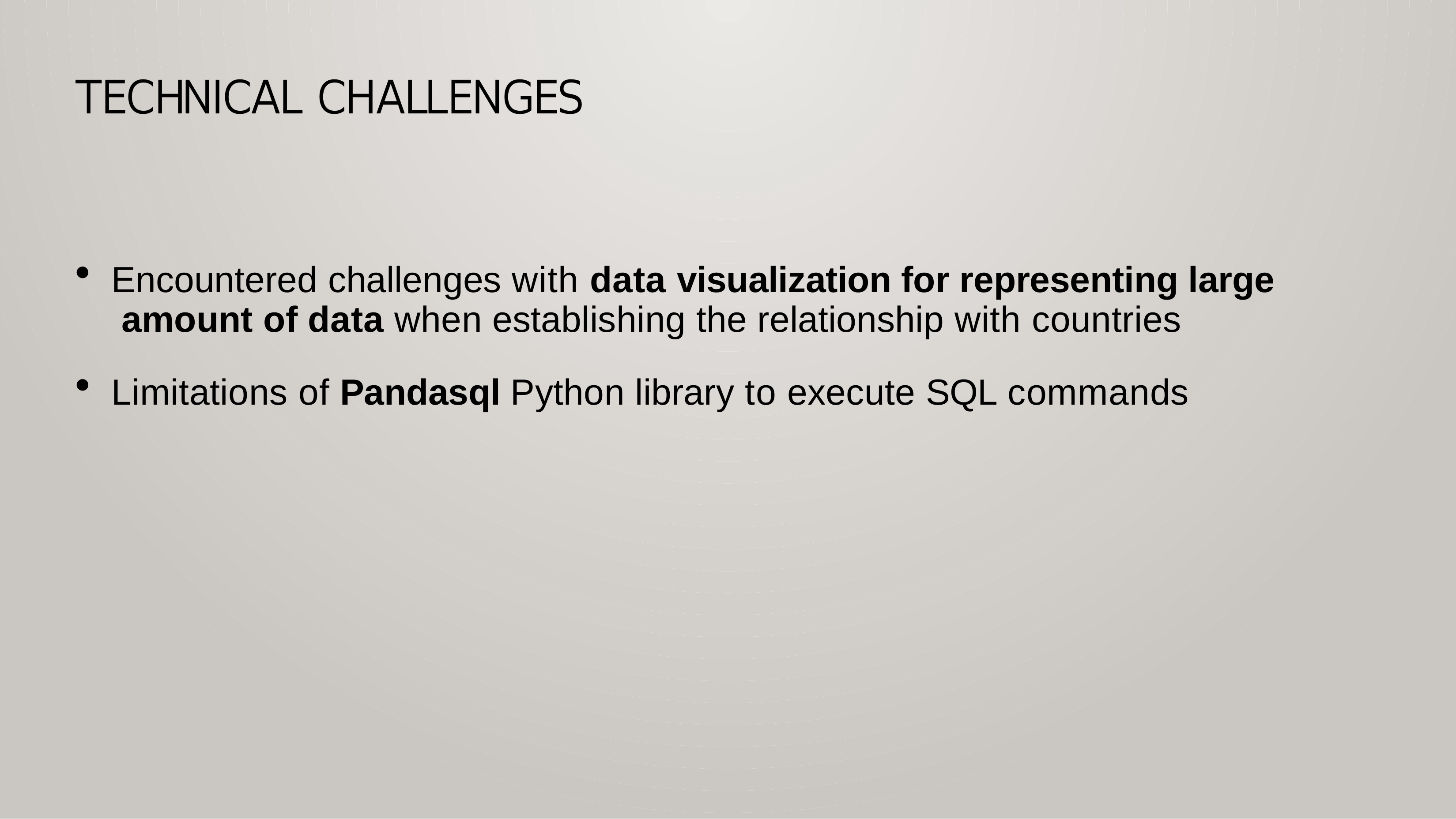

# Technical Challenges
Encountered challenges with data visualization for representing large  amount of data when establishing the relationship with countries
Limitations of Pandasql Python library to execute SQL commands